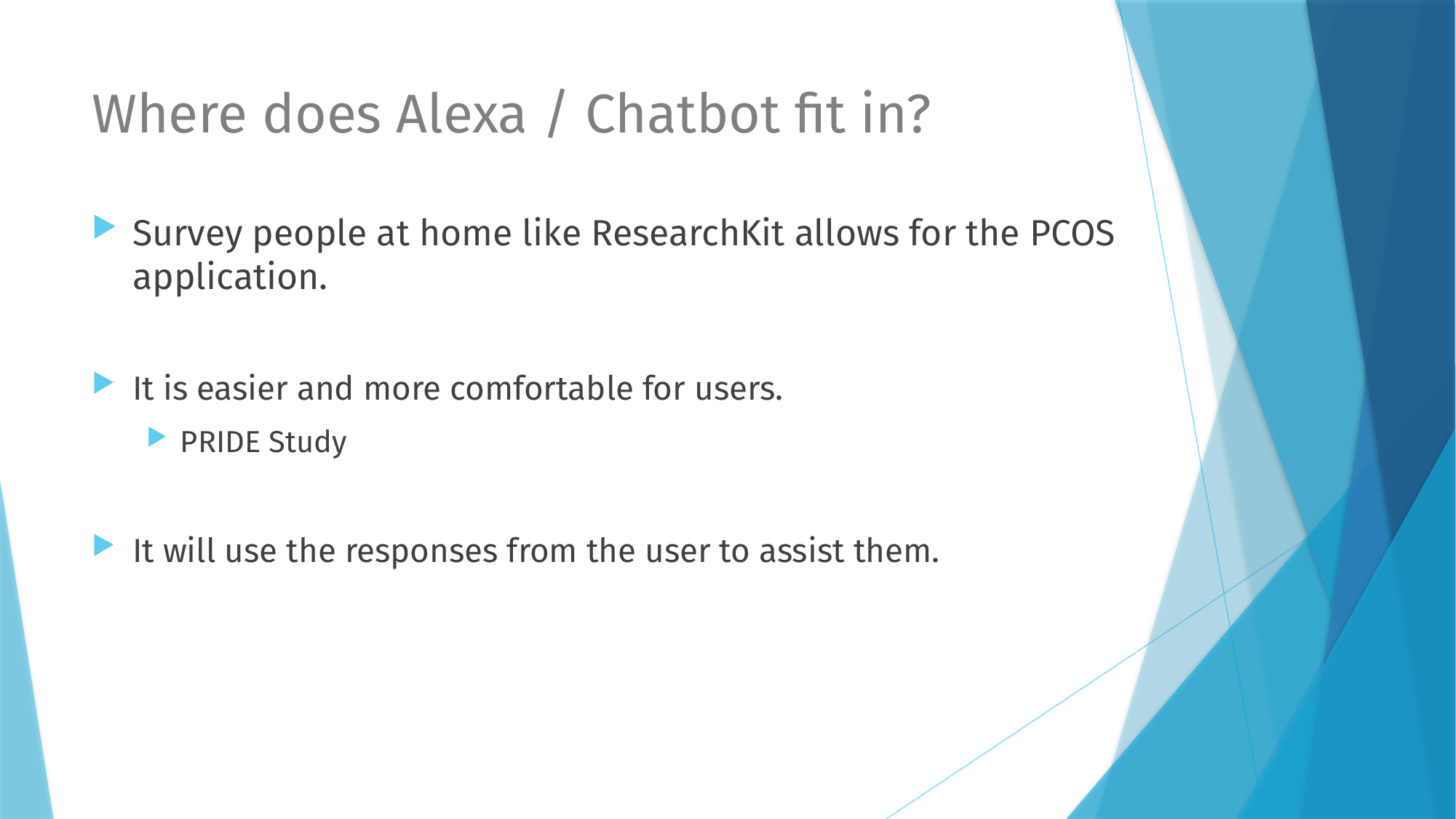

# Where does Alexa / Chatbot fit in?
Survey people at home like ResearchKit allows for the PCOS application.

It is easier and more comfortable for users.
PRIDE Study

It will use the responses from the user to assist them.